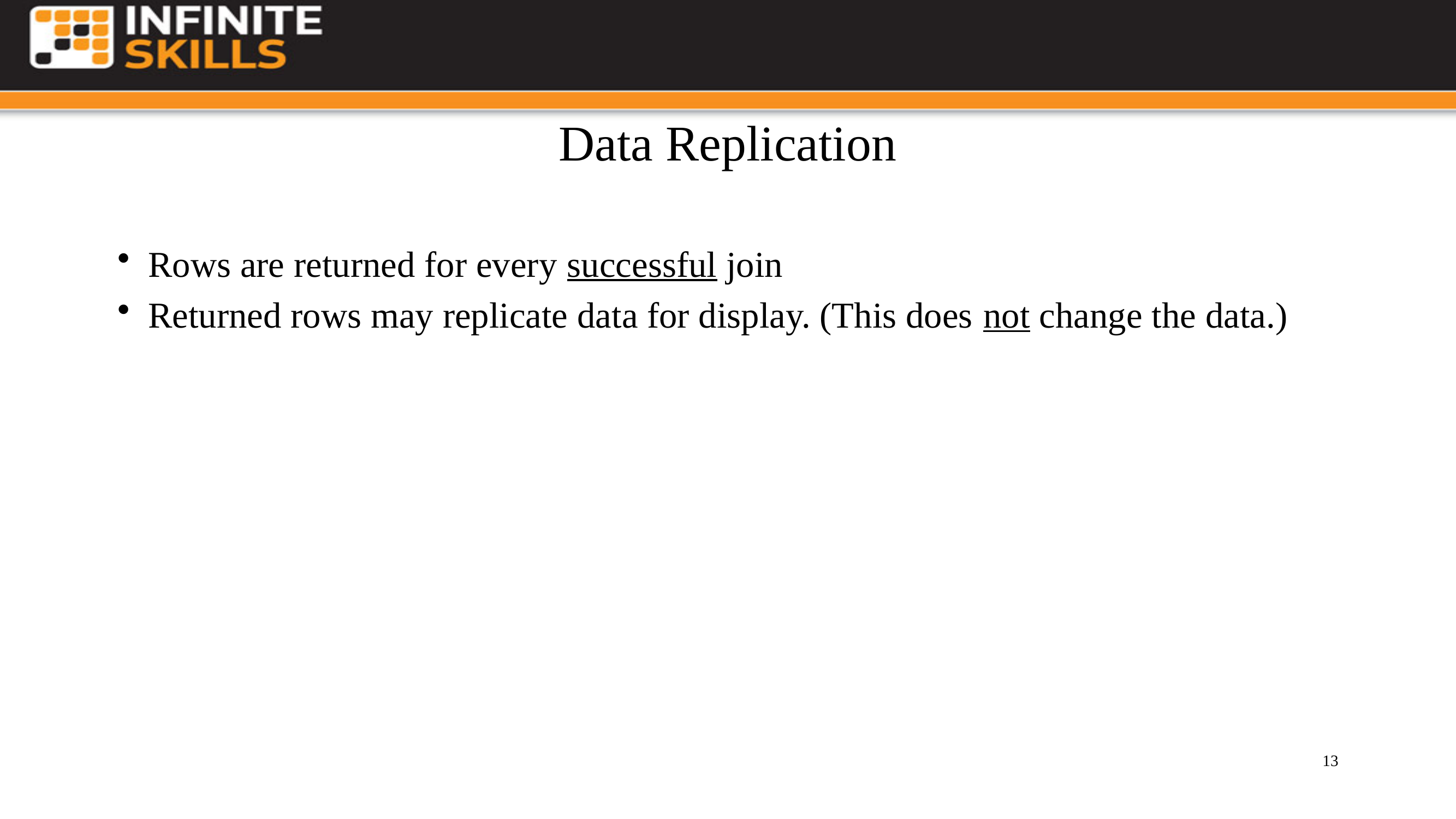

# Data Replication
Rows are returned for every successful join
Returned rows may replicate data for display. (This does not change the data.)

13